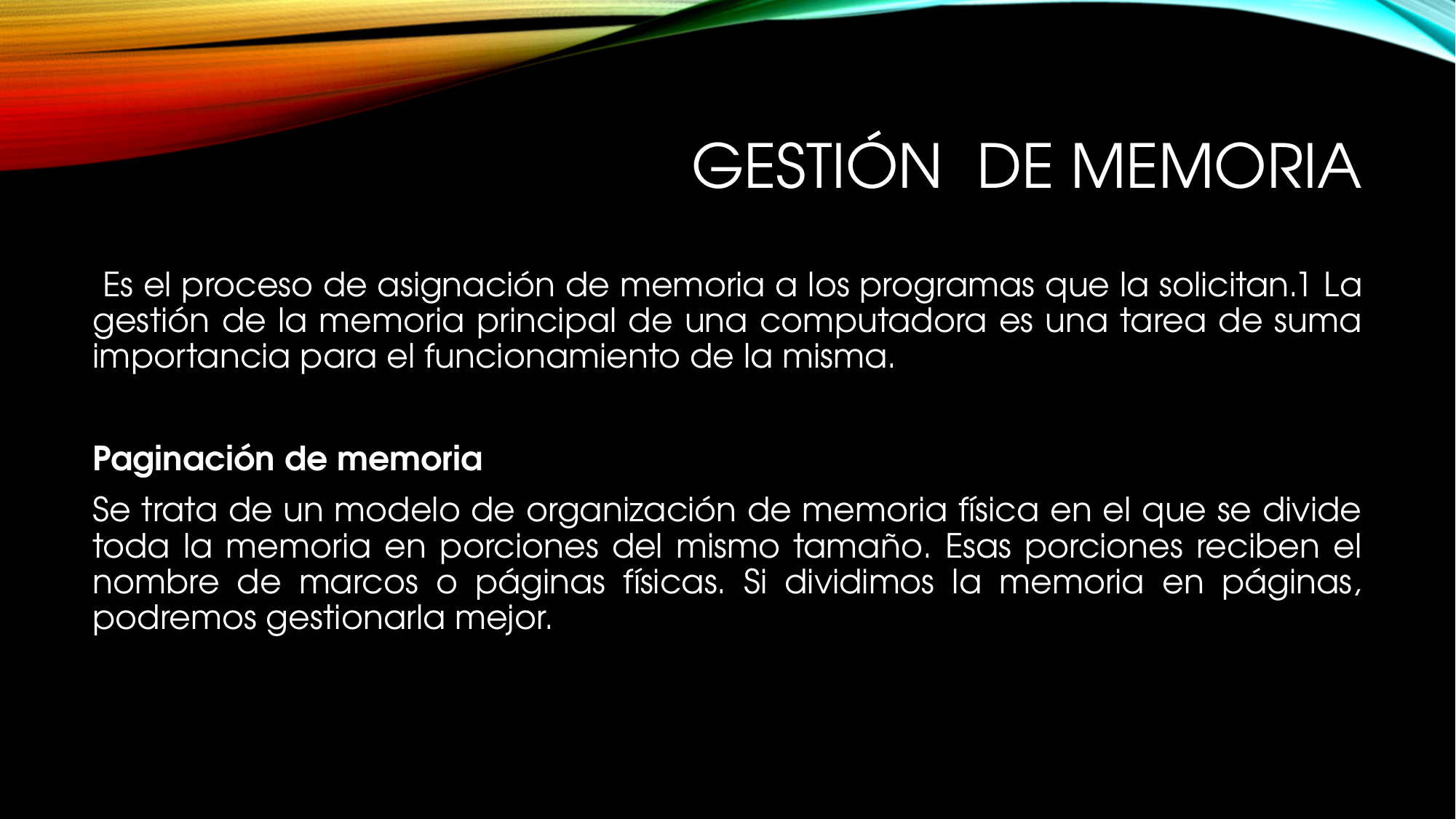

# Gestión  de memoria
 Es el proceso de asignación de memoria a los programas que la solicitan.1​ La gestión de la memoria principal de una computadora es una tarea de suma importancia para el funcionamiento de la misma.

Paginación de memoria
Se trata de un modelo de organización de memoria física en el que se divide toda la memoria en porciones del mismo tamaño. Esas porciones reciben el nombre de marcos o páginas físicas. Si dividimos la memoria en páginas, podremos gestionarla mejor.